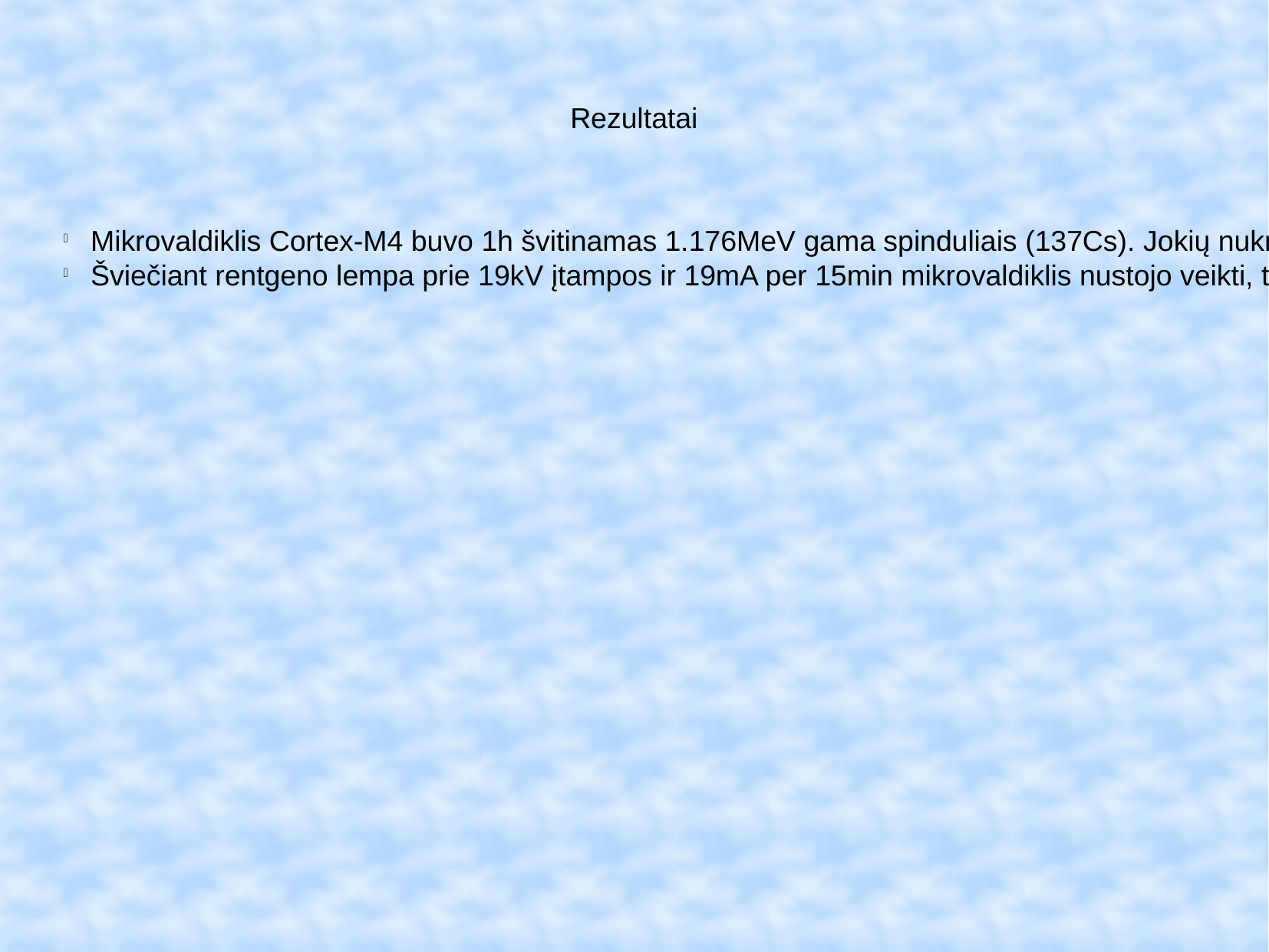

Rezultatai
Mikrovaldiklis Cortex-M4 buvo 1h švitinamas 1.176MeV gama spinduliais (137Cs). Jokių nukripimų nuo normalaus mikrovaldiklio darbo neužfiksuota.
Šviečiant rentgeno lempa prie 19kV įtampos ir 19mA per 15min mikrovaldiklis nustojo veikti, tačiau iki nustojimo veikti visus skaičiavumus atliko gerai. Mikrovaldiklis per 3h atsistatė ir vėl pradėjo atlikinėti skaičiavimus.